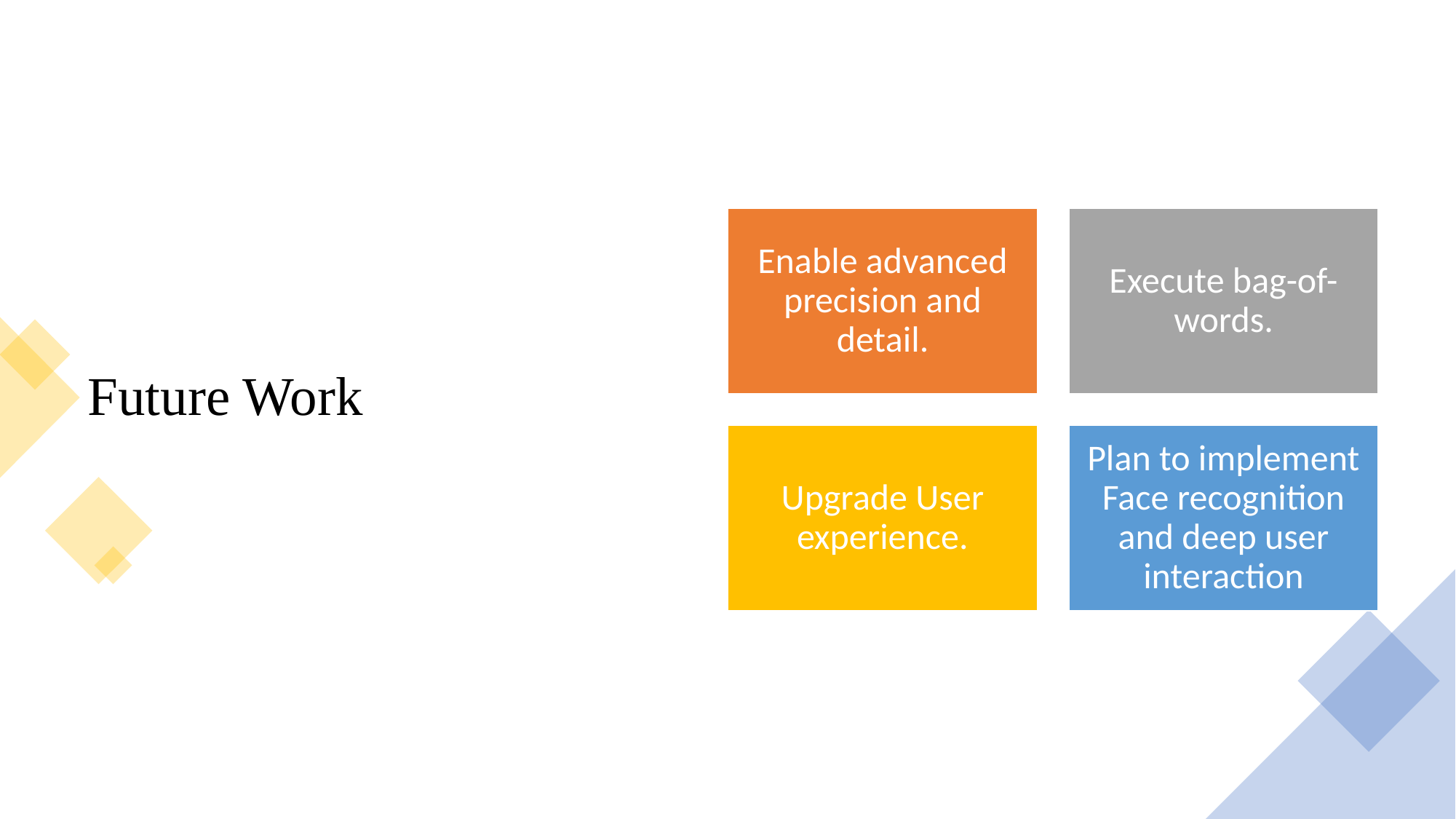

# Future Work
Enable advanced precision and detail.
Execute bag-of-words.
Upgrade User experience.
Plan to implement Face recognition and deep user interaction